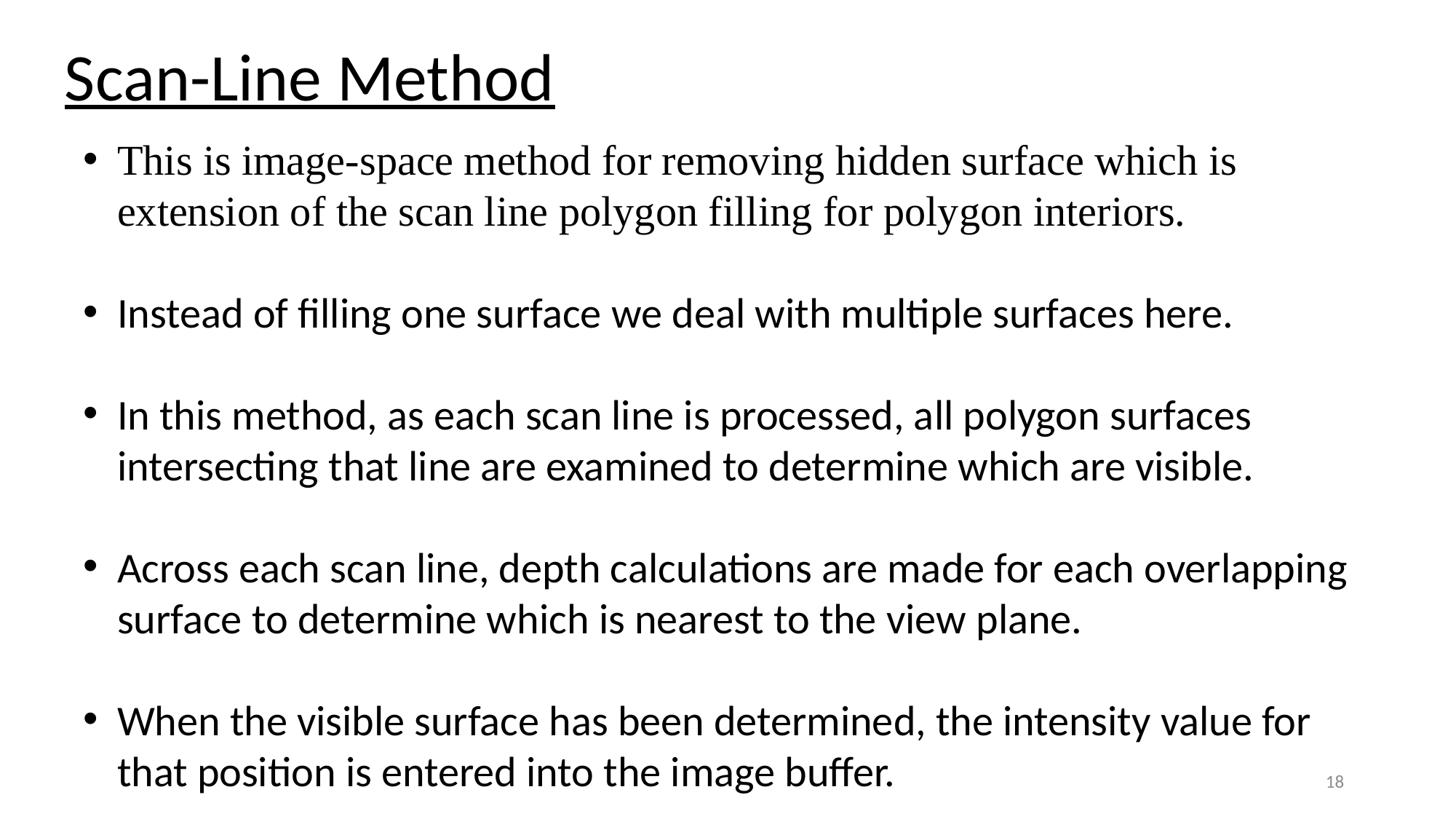

# Scan-Line Method
This is image-space method for removing hidden surface which is extension of the scan line polygon filling for polygon interiors.

Instead of filling one surface we deal with multiple surfaces here.

In this method, as each scan line is processed, all polygon surfaces intersecting that line are examined to determine which are visible.

Across each scan line, depth calculations are made for each overlapping surface to determine which is nearest to the view plane.

When the visible surface has been determined, the intensity value for that position is entered into the image buffer.

18